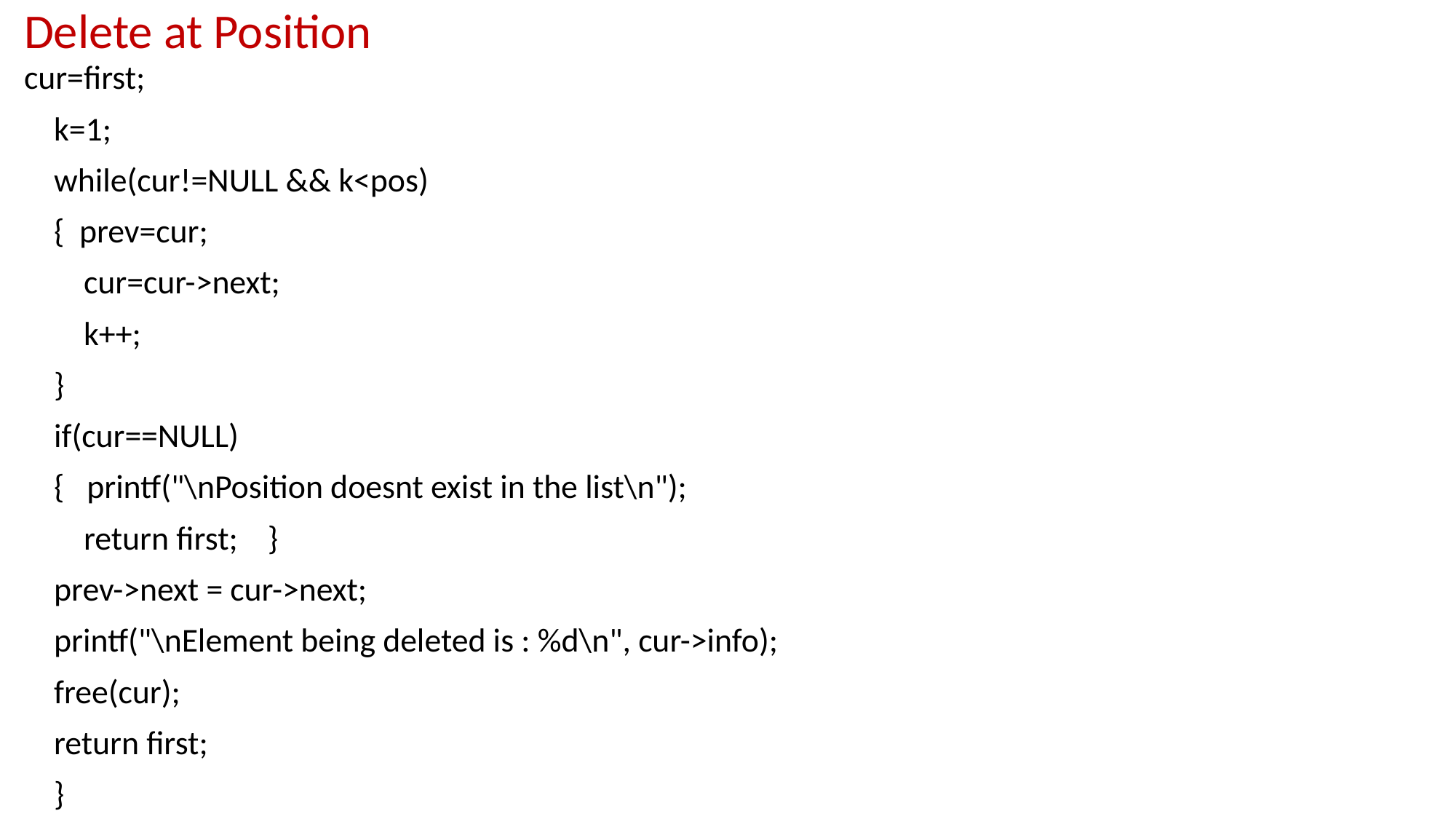

# Delete at Position
cur=first;
    k=1;
    while(cur!=NULL && k<pos)
    {  prev=cur;
        cur=cur->next;
        k++;
    }
    if(cur==NULL)
    {   printf("\nPosition doesnt exist in the list\n");
        return first;    }
    prev->next = cur->next;
    printf("\nElement being deleted is : %d\n", cur->info);
    free(cur);
    return first;
    }